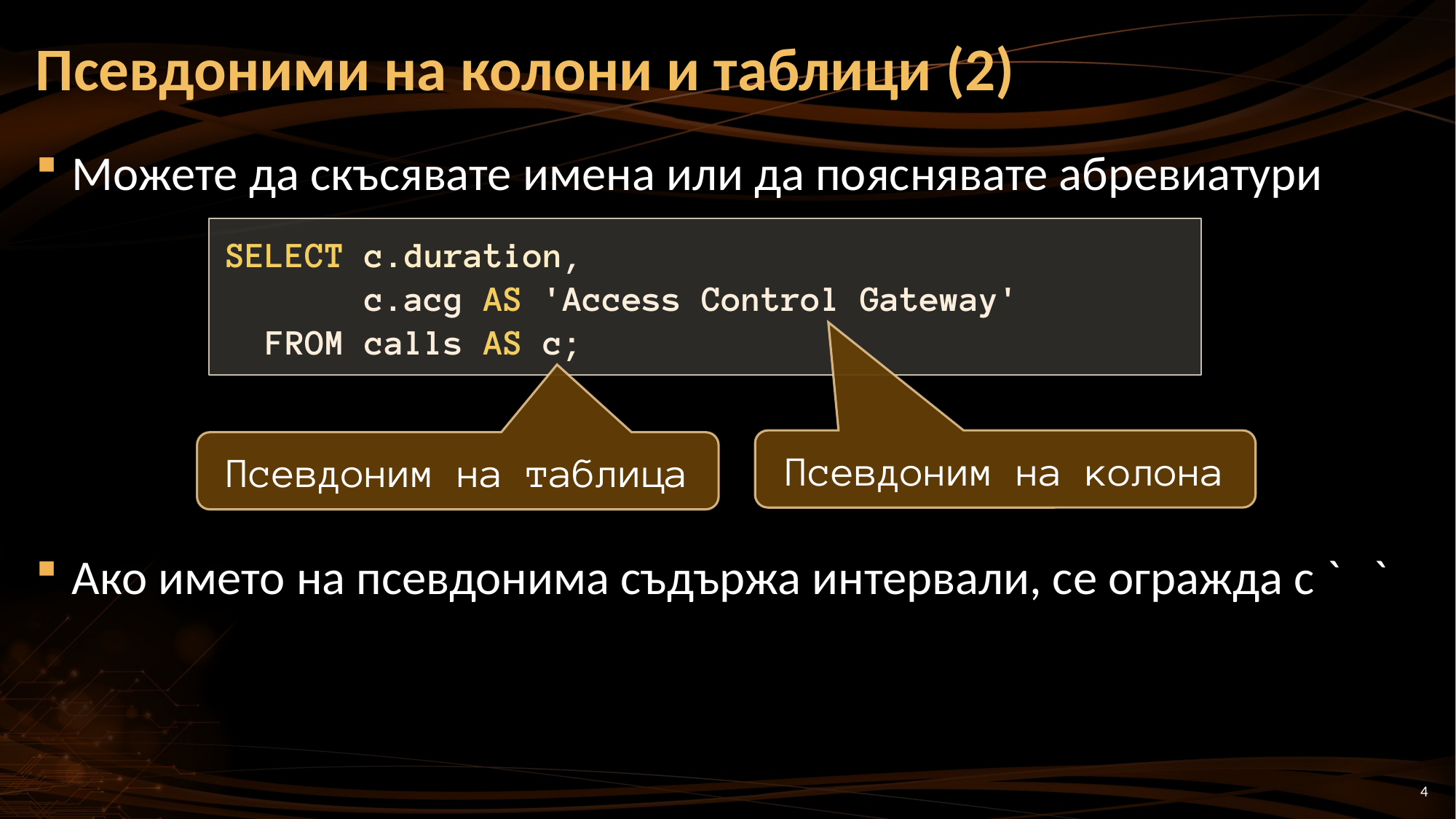

# Псевдоними на колони и таблици (2)
Можете да скъсявате имена или да пояснявате абревиатури
Ако името на псевдонима съдържа интервали, се огражда с `   `
SELECT c.duration,
       c.acg AS 'Access Control Gateway'
  FROM calls AS c;
Псевдоним на колона
Псевдоним на таблица
4